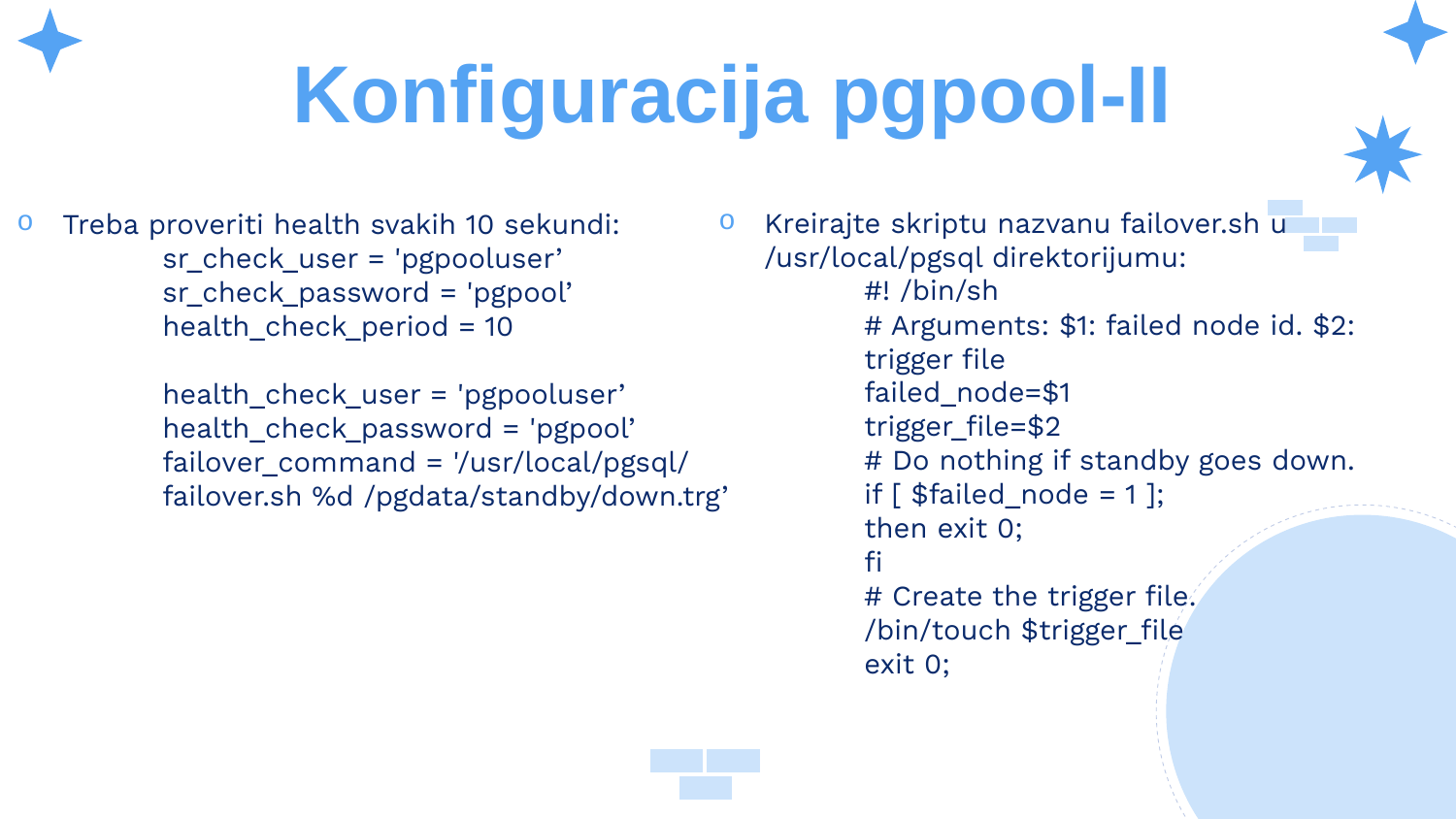

# Konfiguracija pgpool-II

Kreirajte skriptu nazvanu failover.sh u /usr/local/pgsql direktorijumu:
	#! /bin/sh
	# Arguments: $1: failed node id. $2:
	trigger file
	failed_node=$1
	trigger_file=$2
	# Do nothing if standby goes down.
	if [ $failed_node = 1 ];
	then exit 0;
	fi
	# Create the trigger file.
	/bin/touch $trigger_file
	exit 0;

Treba proveriti health svakih 10 sekundi:
	sr_check_user = 'pgpooluser’
	sr_check_password = 'pgpool’
	health_check_period = 10

	health_check_user = 'pgpooluser’
	health_check_password = 'pgpool’
	failover_command = '/usr/local/pgsql/
	failover.sh %d /pgdata/standby/down.trg’